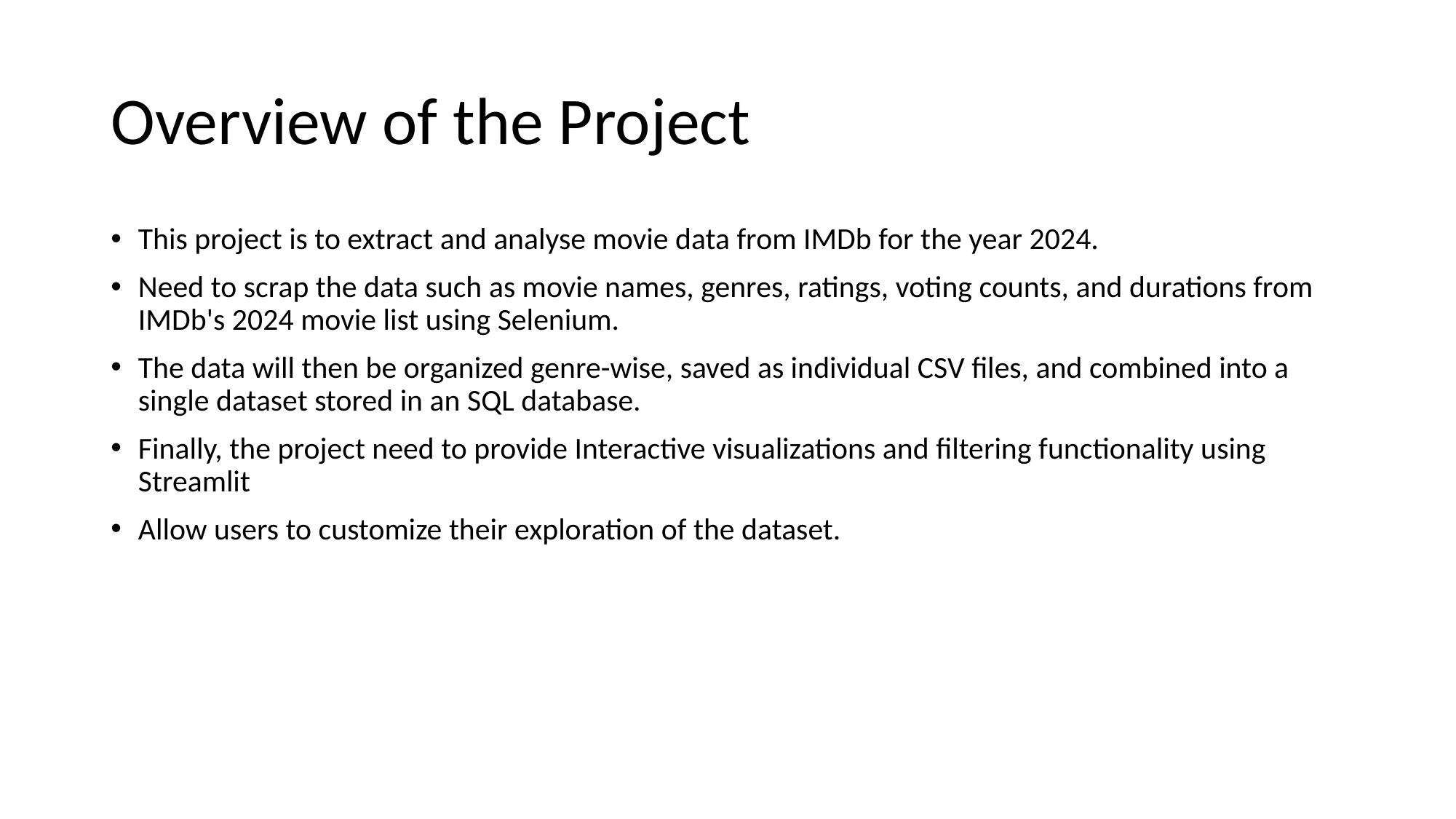

# Overview of the Project
This project is to extract and analyse movie data from IMDb for the year 2024.
Need to scrap the data such as movie names, genres, ratings, voting counts, and durations from IMDb's 2024 movie list using Selenium.
The data will then be organized genre-wise, saved as individual CSV files, and combined into a single dataset stored in an SQL database.
Finally, the project need to provide Interactive visualizations and filtering functionality using Streamlit
Allow users to customize their exploration of the dataset.